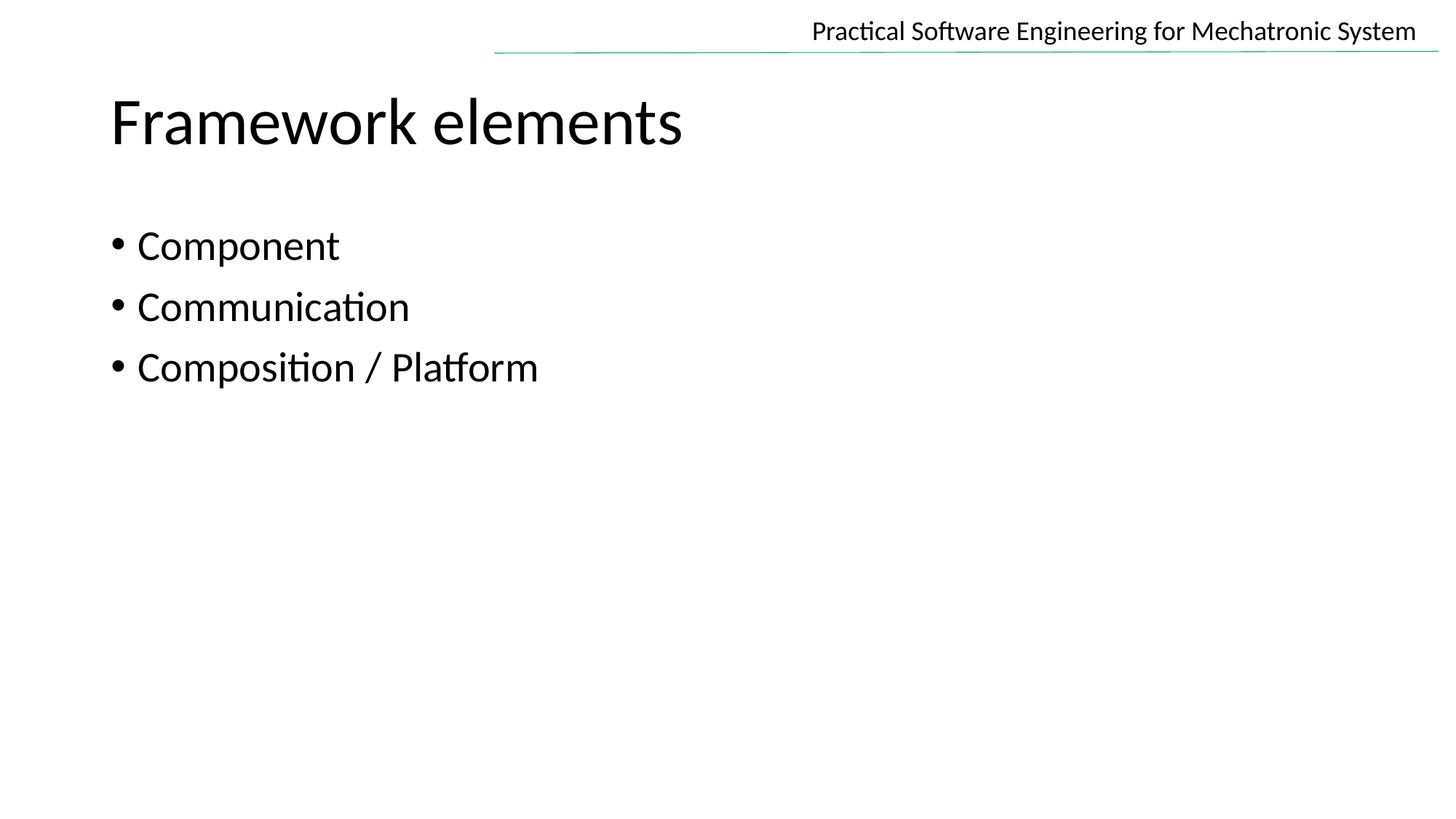

# Framework elements
Component
Communication
Composition / Platform